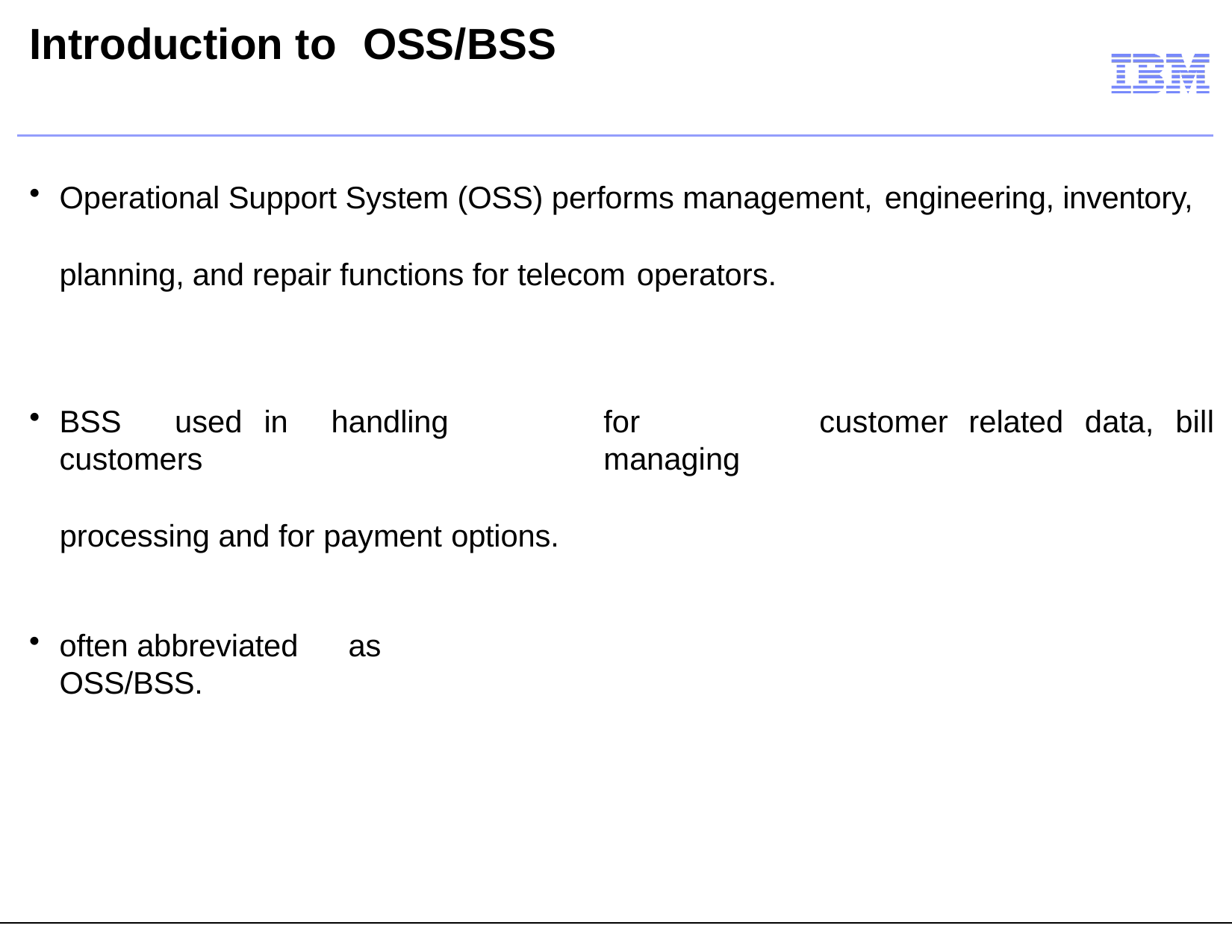

# Introduction to	OSS/BSS

Operational Support System (OSS) performs management, engineering, inventory,

planning, and repair functions for telecom operators.
BSS	used	in	handling	customers

processing and for payment options.
for	managing
customer
related
data,
bill
often abbreviated	as OSS/BSS.